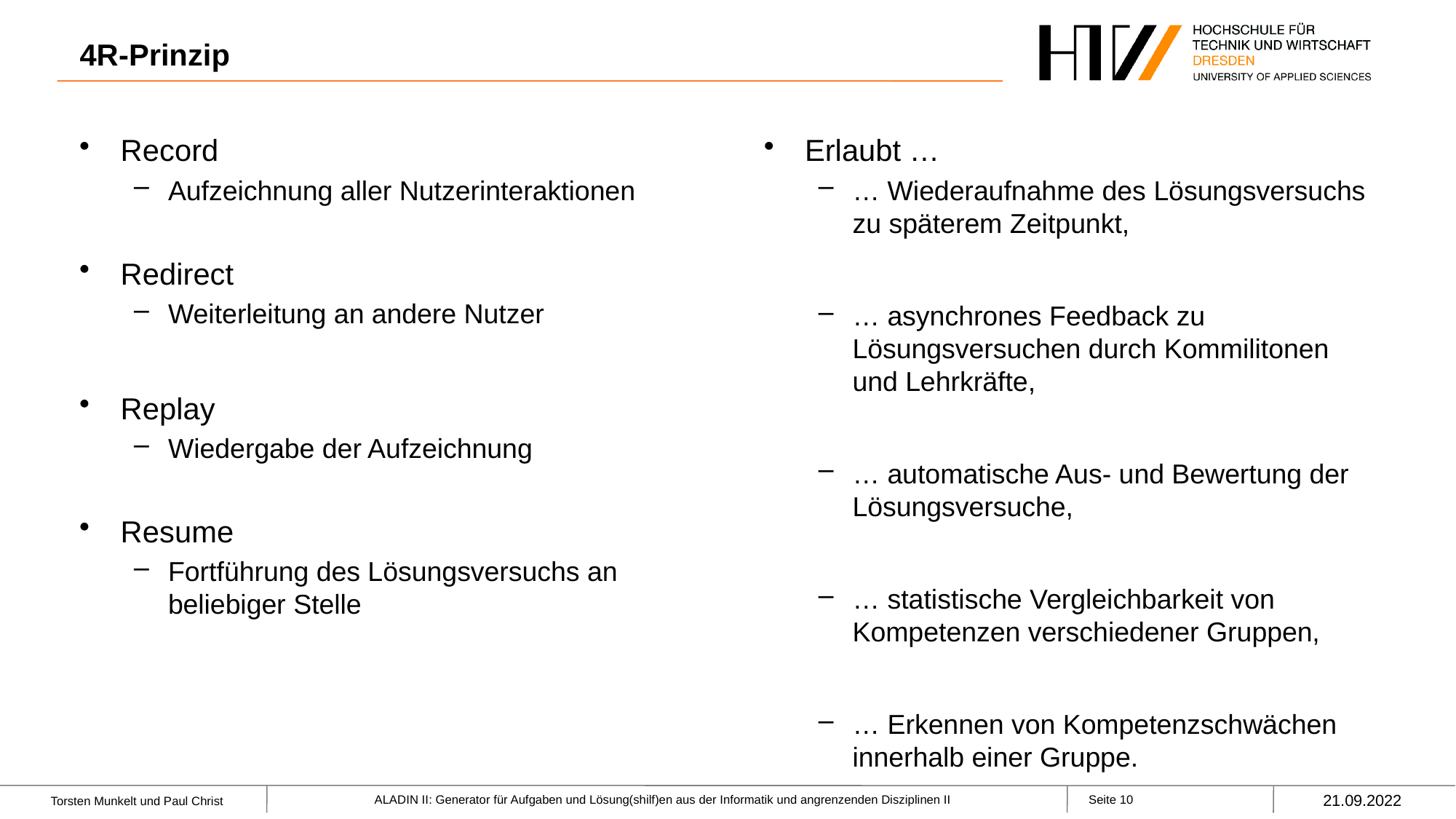

# 4R-Prinzip
Record
Aufzeichnung aller Nutzerinteraktionen

Redirect
Weiterleitung an andere Nutzer

Replay
Wiedergabe der Aufzeichnung

Resume
Fortführung des Lösungsversuchs an beliebiger Stelle
Erlaubt …
… Wiederaufnahme des Lösungsversuchs zu späterem Zeitpunkt,

… asynchrones Feedback zu Lösungsversuchen durch Kommilitonen und Lehrkräfte,

… automatische Aus- und Bewertung der Lösungsversuche,

… statistische Vergleichbarkeit von Kompetenzen verschiedener Gruppen,

… Erkennen von Kompetenzschwächen innerhalb einer Gruppe.
21.09.2022